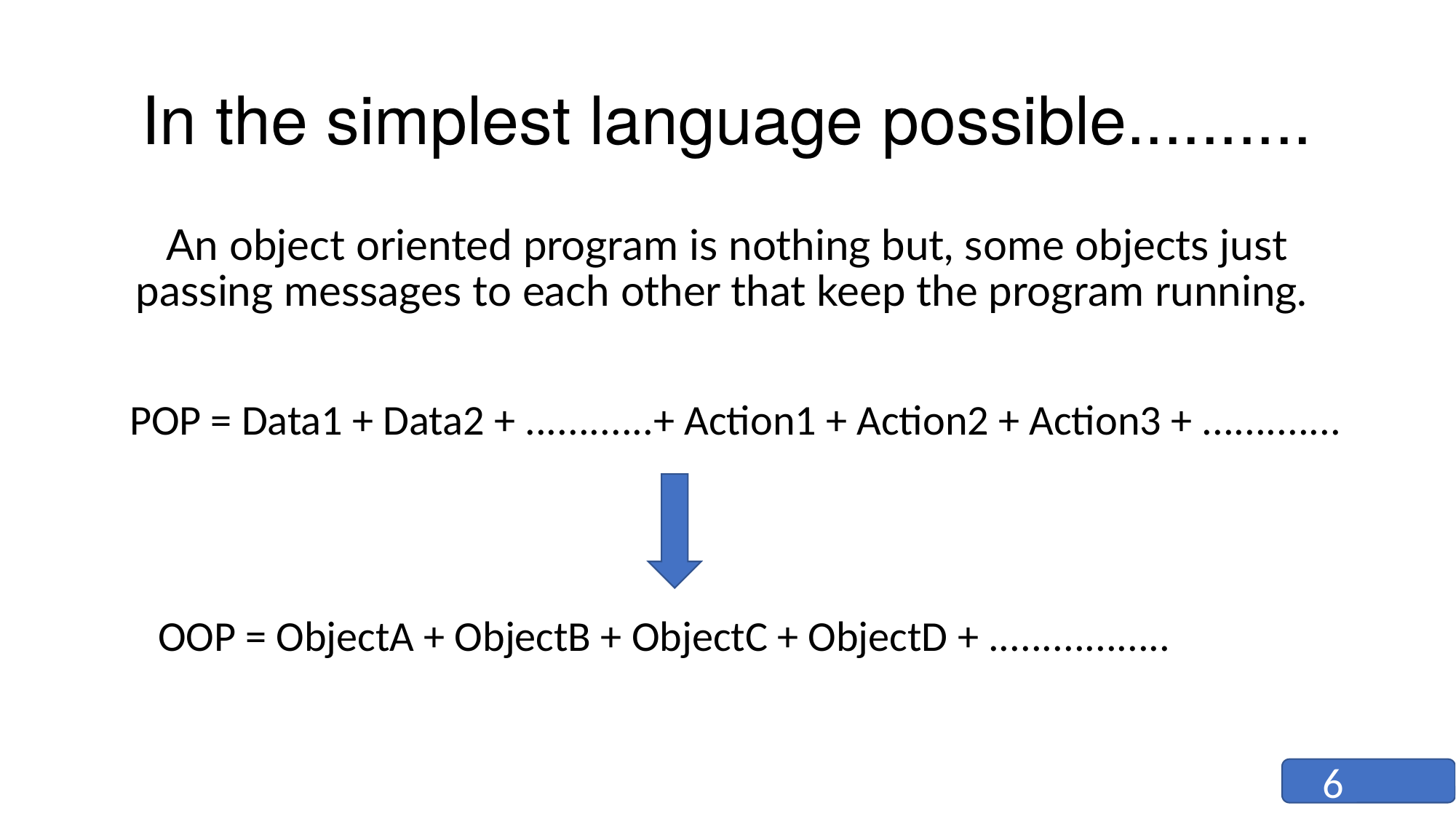

# In the simplest language possible..........
An object oriented program is nothing but, some objects just passing messages to each other that keep the program running.
POP = Data1 + Data2 + ............+ Action1 + Action2 + Action3 + .............

OOP = ObjectA + ObjectB + ObjectC + ObjectD + .................
6